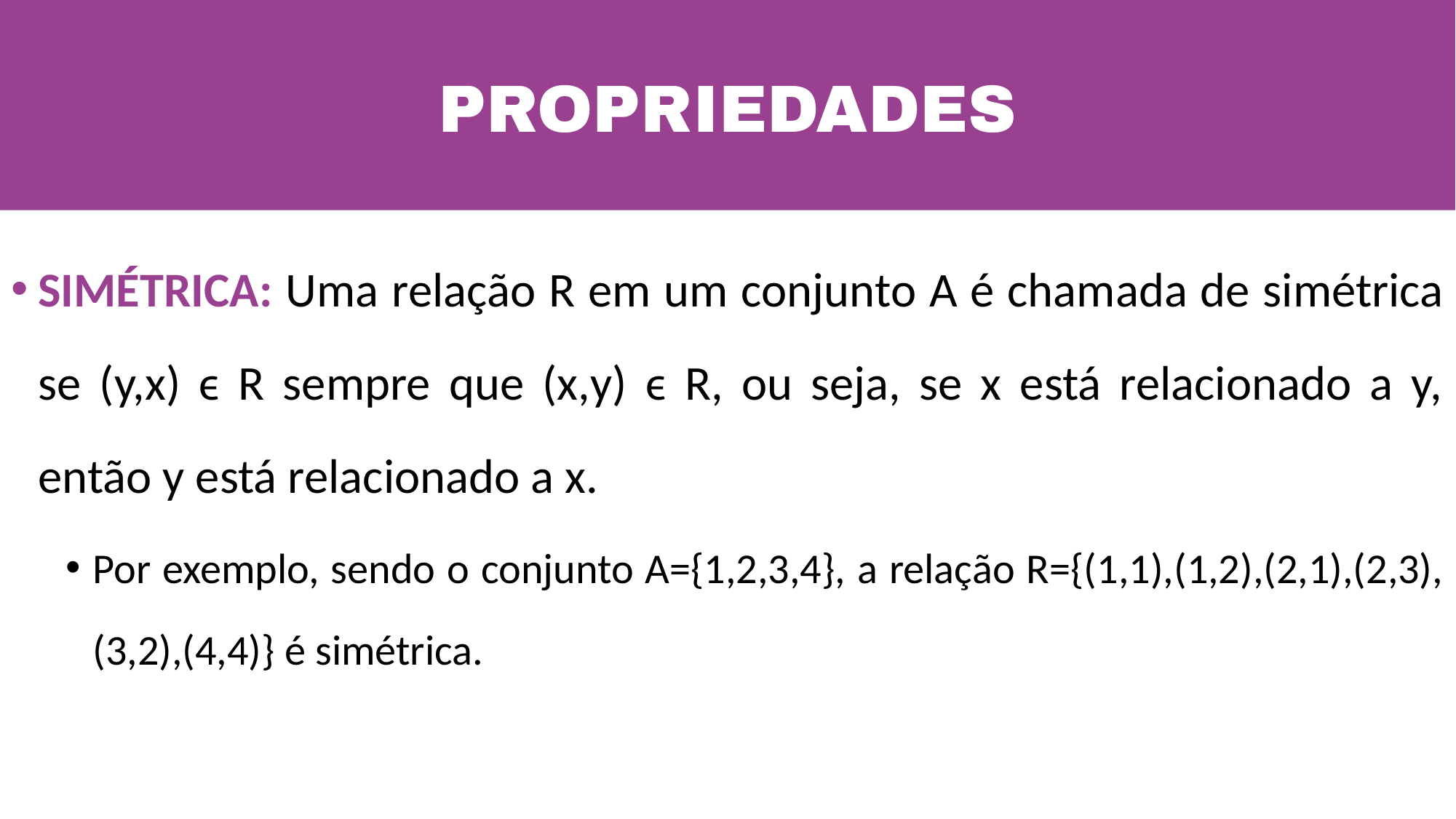

PROPRIEDADES
#
SIMÉTRICA: Uma relação R em um conjunto A é chamada de simétrica se (y,x) ϵ R sempre que (x,y) ϵ R, ou seja, se x está relacionado a y, então y está relacionado a x.
Por exemplo, sendo o conjunto A={1,2,3,4}, a relação R={(1,1),(1,2),(2,1),(2,3),(3,2),(4,4)} é simétrica.